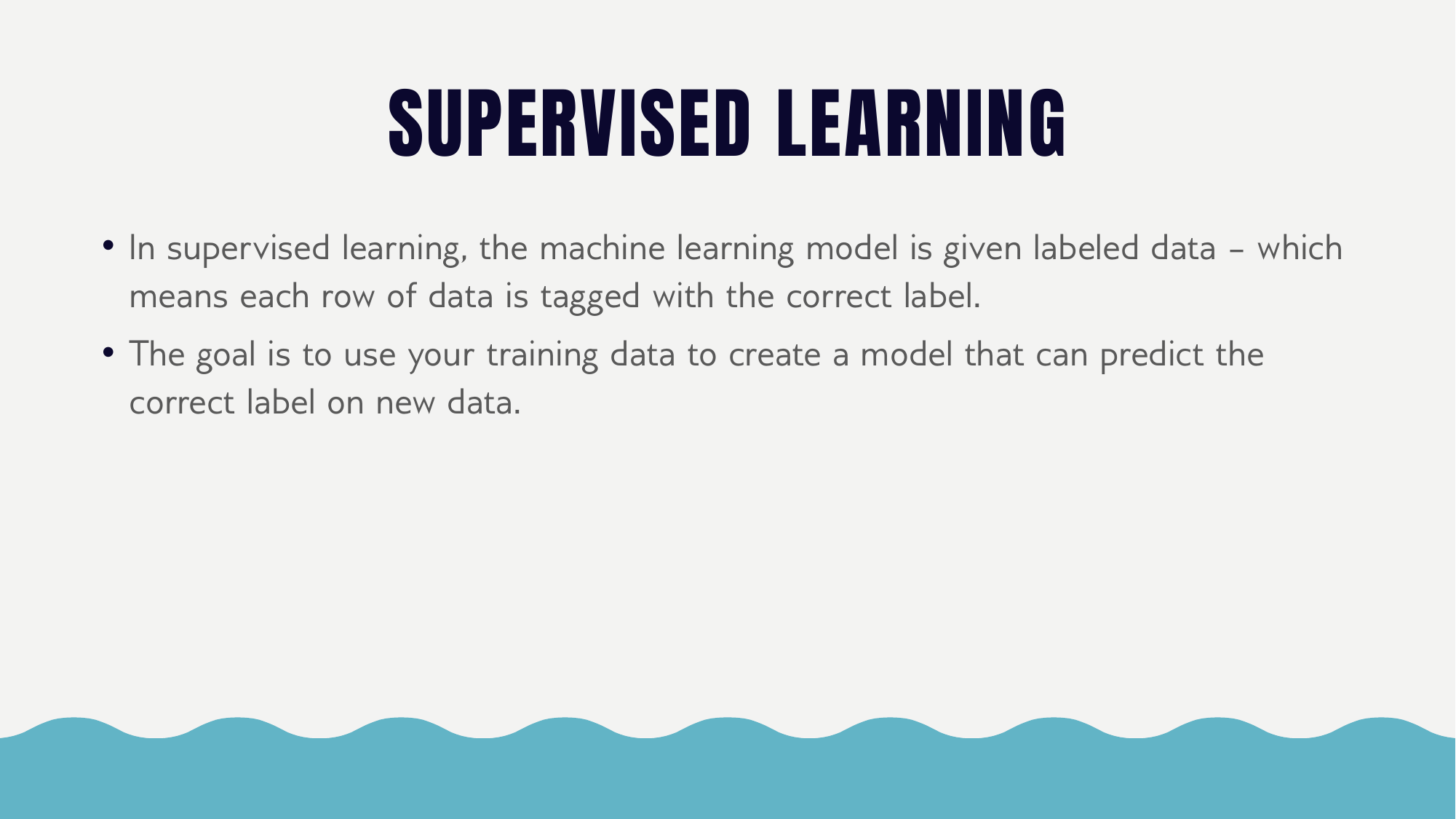

# Supervised learning
In supervised learning, the machine learning model is given labeled data – which means each row of data is tagged with the correct label.
The goal is to use your training data to create a model that can predict the correct label on new data.